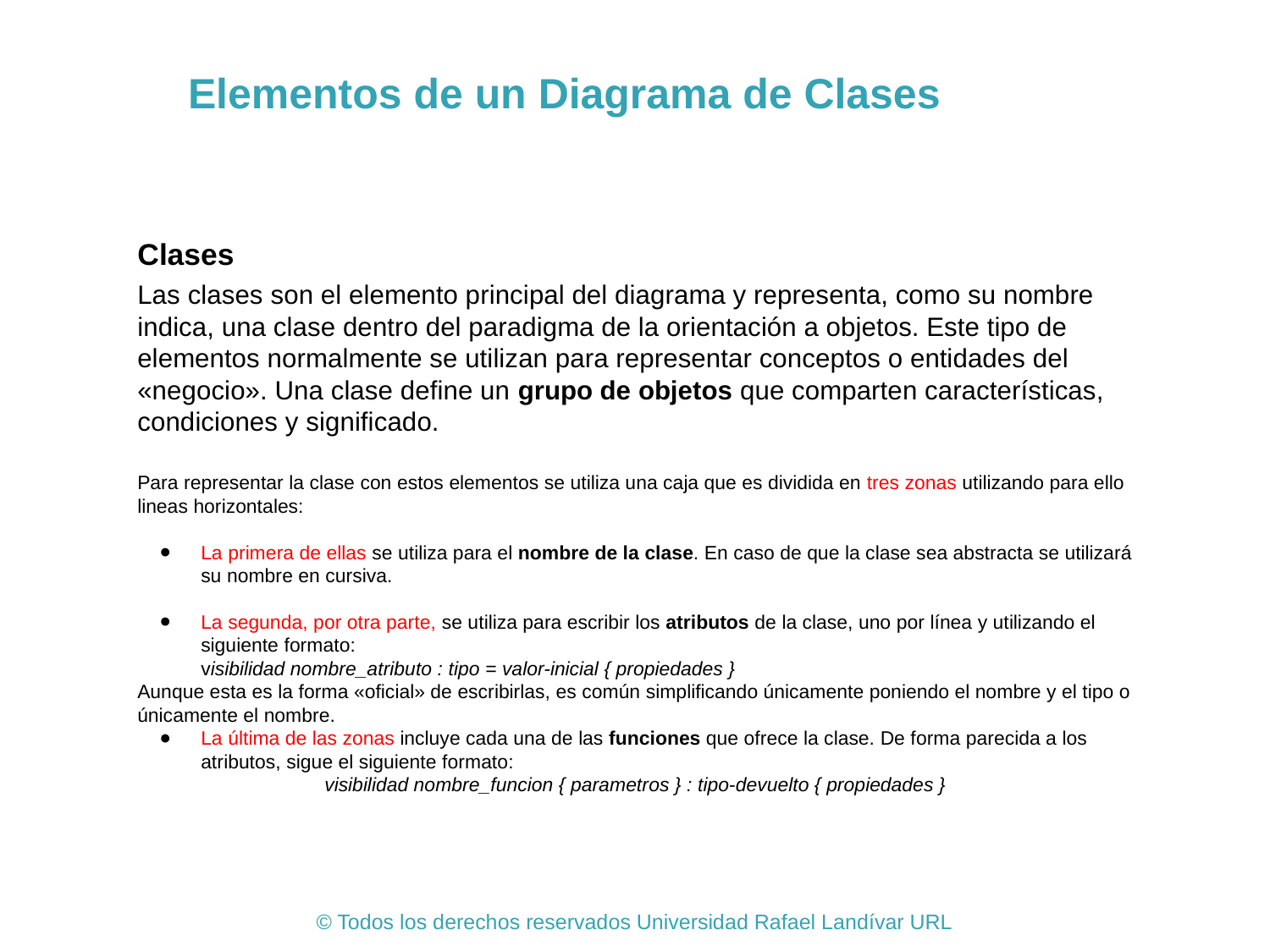

Elementos de un Diagrama de Clases
Clases
Las clases son el elemento principal del diagrama y representa, como su nombre indica, una clase dentro del paradigma de la orientación a objetos. Este tipo de elementos normalmente se utilizan para representar conceptos o entidades del «negocio». Una clase define un grupo de objetos que comparten características, condiciones y significado.

Para representar la clase con estos elementos se utiliza una caja que es dividida en tres zonas utilizando para ello lineas horizontales:

La primera de ellas se utiliza para el nombre de la clase. En caso de que la clase sea abstracta se utilizará su nombre en cursiva.
La segunda, por otra parte, se utiliza para escribir los atributos de la clase, uno por línea y utilizando el siguiente formato:
visibilidad nombre_atributo : tipo = valor-inicial { propiedades }
Aunque esta es la forma «oficial» de escribirlas, es común simplificando únicamente poniendo el nombre y el tipo o únicamente el nombre.
La última de las zonas incluye cada una de las funciones que ofrece la clase. De forma parecida a los atributos, sigue el siguiente formato:
visibilidad nombre_funcion { parametros } : tipo-devuelto { propiedades }

© Todos los derechos reservados Universidad Rafael Landívar URL